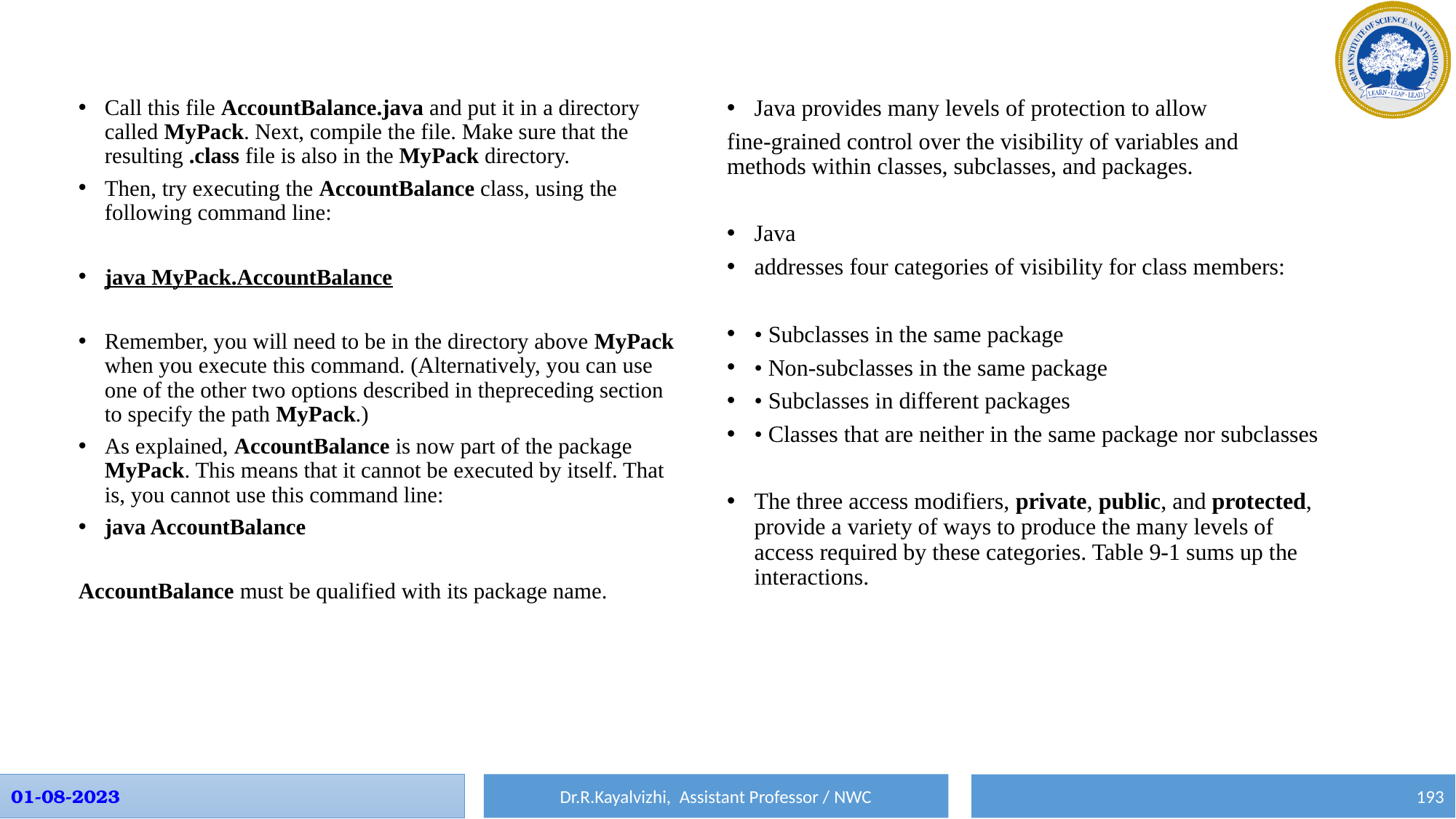

Call this file AccountBalance.java and put it in a directory called MyPack. Next, compile the file. Make sure that the resulting .class file is also in the MyPack directory.
Then, try executing the AccountBalance class, using the following command line:

java MyPack.AccountBalance

Remember, you will need to be in the directory above MyPack when you execute this command. (Alternatively, you can use one of the other two options described in thepreceding section to specify the path MyPack.)
As explained, AccountBalance is now part of the package MyPack. This means that it cannot be executed by itself. That is, you cannot use this command line:
java AccountBalance

AccountBalance must be qualified with its package name.
Java provides many levels of protection to allow
fine-grained control over the visibility of variables and methods within classes, subclasses, and packages.

Java
addresses four categories of visibility for class members:

• Subclasses in the same package
• Non-subclasses in the same package
• Subclasses in different packages
• Classes that are neither in the same package nor subclasses

The three access modifiers, private, public, and protected, provide a variety of ways to produce the many levels of access required by these categories. Table 9-1 sums up the interactions.
Dr.R.Kayalvizhi,  Assistant Professor / NWC
01-08-2023
193